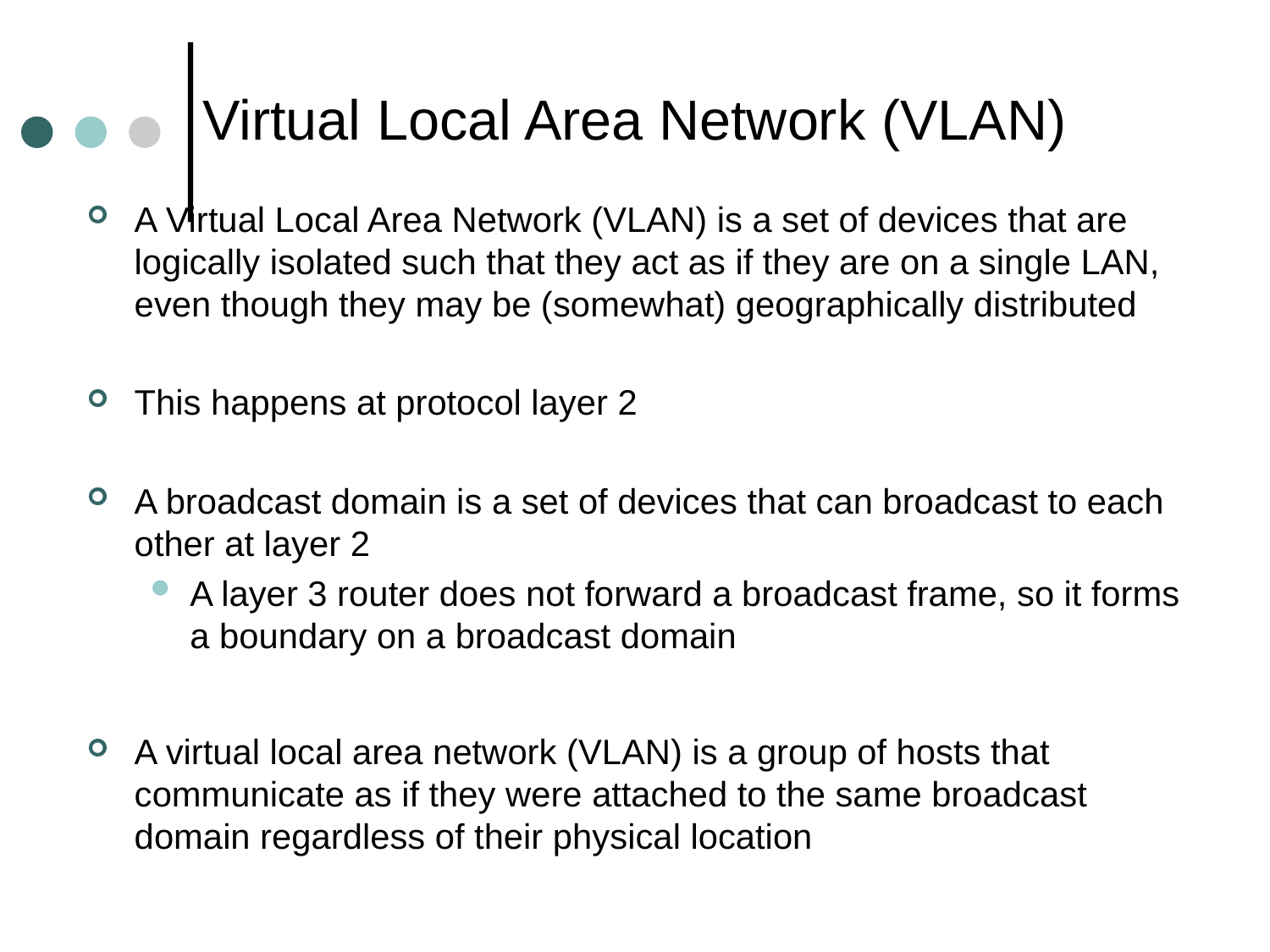

# Virtual Local Area Network (VLAN)
A Virtual Local Area Network (VLAN) is a set of devices that are logically isolated such that they act as if they are on a single LAN, even though they may be (somewhat) geographically distributed

This happens at protocol layer 2

A broadcast domain is a set of devices that can broadcast to each other at layer 2
A layer 3 router does not forward a broadcast frame, so it forms a boundary on a broadcast domain

A virtual local area network (VLAN) is a group of hosts that communicate as if they were attached to the same broadcast domain regardless of their physical location